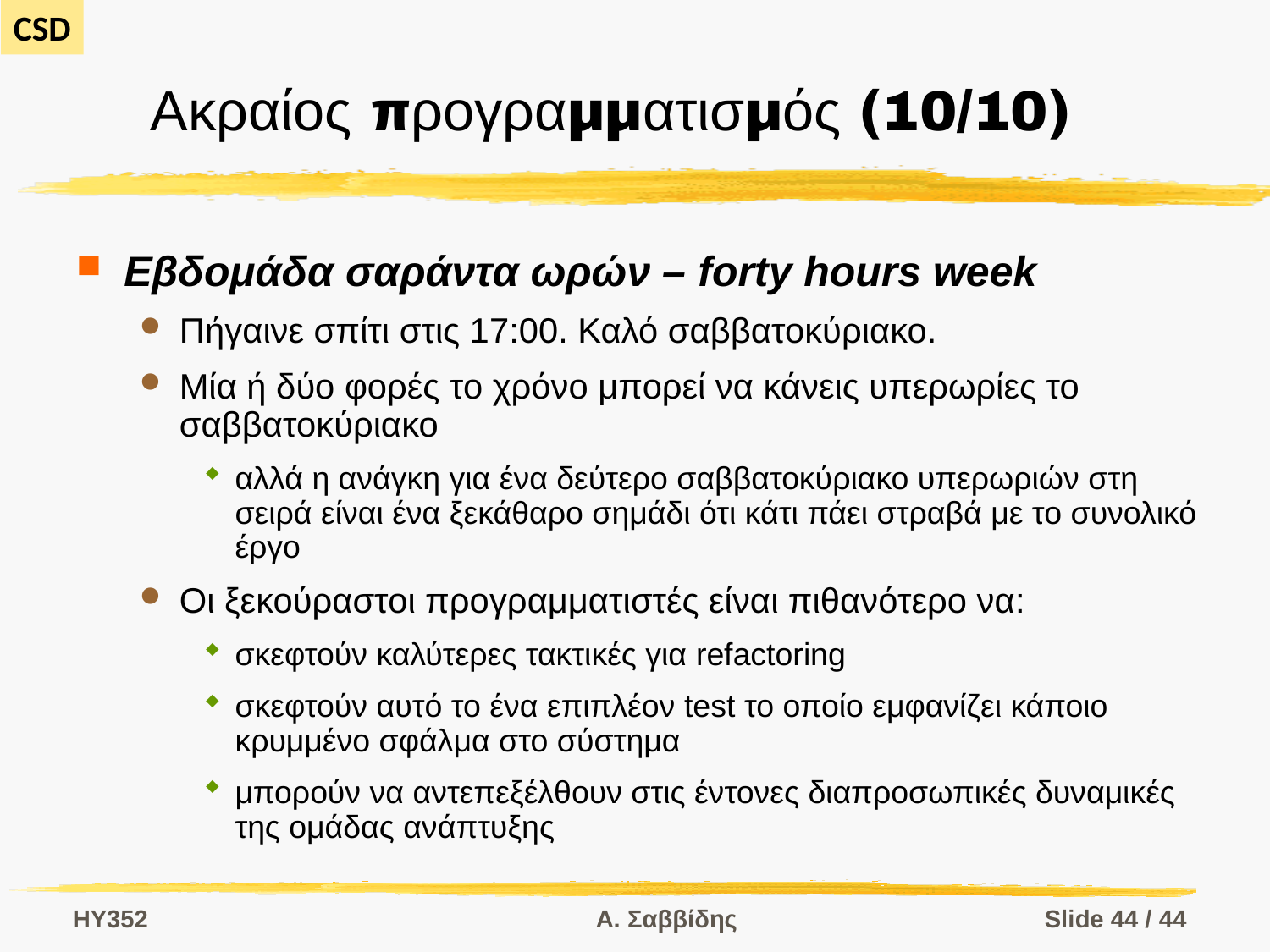

# Ακραίος προγραμματισμός (10/10)
Εβδομάδα σαράντα ωρών – forty hours week
Πήγαινε σπίτι στις 17:00. Καλό σαββατοκύριακο.
Μία ή δύο φορές το χρόνο μπορεί να κάνεις υπερωρίες το σαββατοκύριακο
αλλά η ανάγκη για ένα δεύτερο σαββατοκύριακο υπερωριών στη σειρά είναι ένα ξεκάθαρο σημάδι ότι κάτι πάει στραβά με το συνολικό έργο
Οι ξεκούραστοι προγραμματιστές είναι πιθανότερο να:
σκεφτούν καλύτερες τακτικές για refactoring
σκεφτούν αυτό το ένα επιπλέον test το οποίο εμφανίζει κάποιο κρυμμένο σφάλμα στο σύστημα
μπορούν να αντεπεξέλθουν στις έντονες διαπροσωπικές δυναμικές της ομάδας ανάπτυξης
HY352
Α. Σαββίδης
Slide 44 / 44